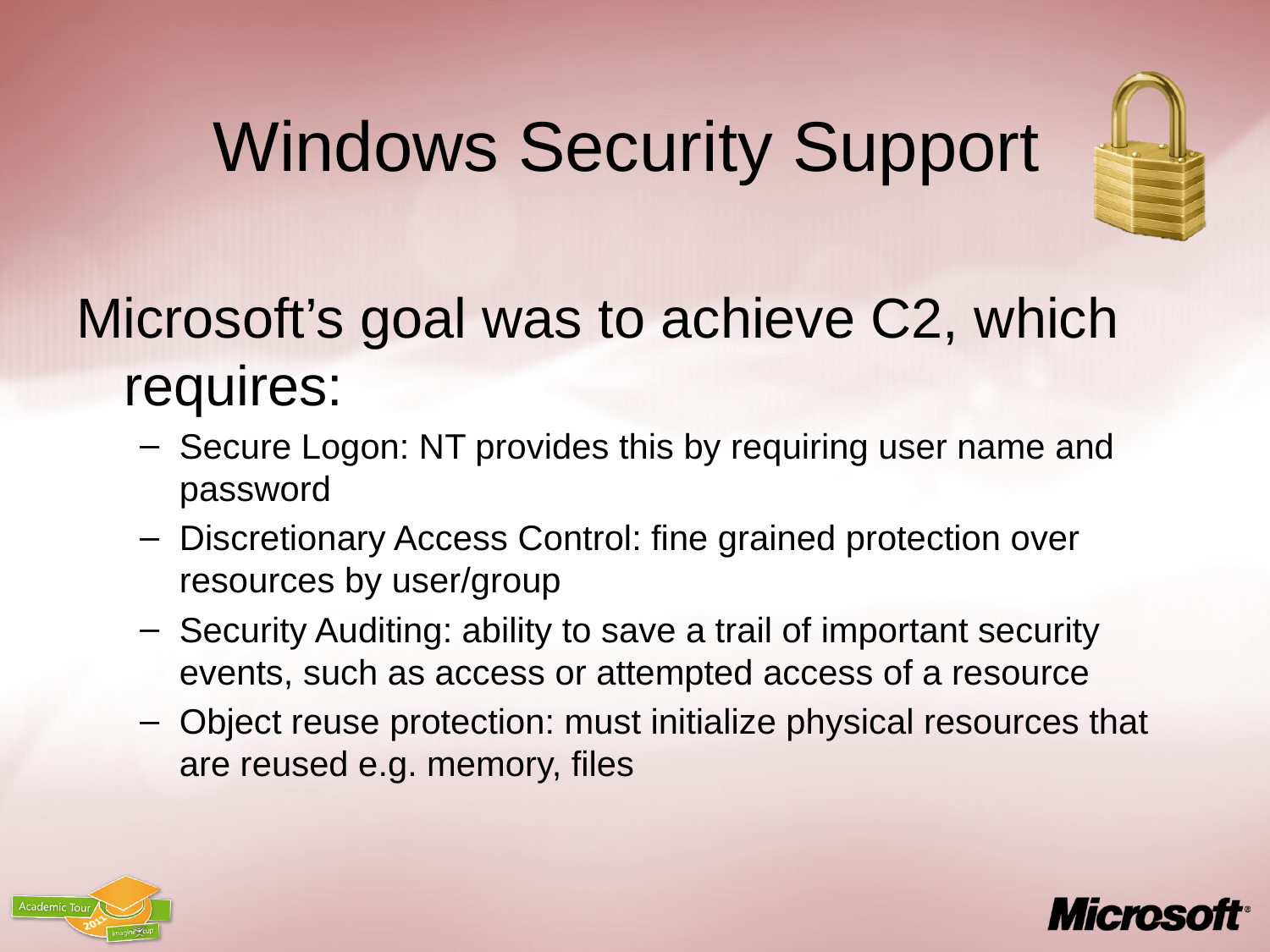

# Windows Security Support
Microsoft’s goal was to achieve C2, which requires:
Secure Logon: NT provides this by requiring user name and password
Discretionary Access Control: fine grained protection over resources by user/group
Security Auditing: ability to save a trail of important security events, such as access or attempted access of a resource
Object reuse protection: must initialize physical resources that are reused e.g. memory, files